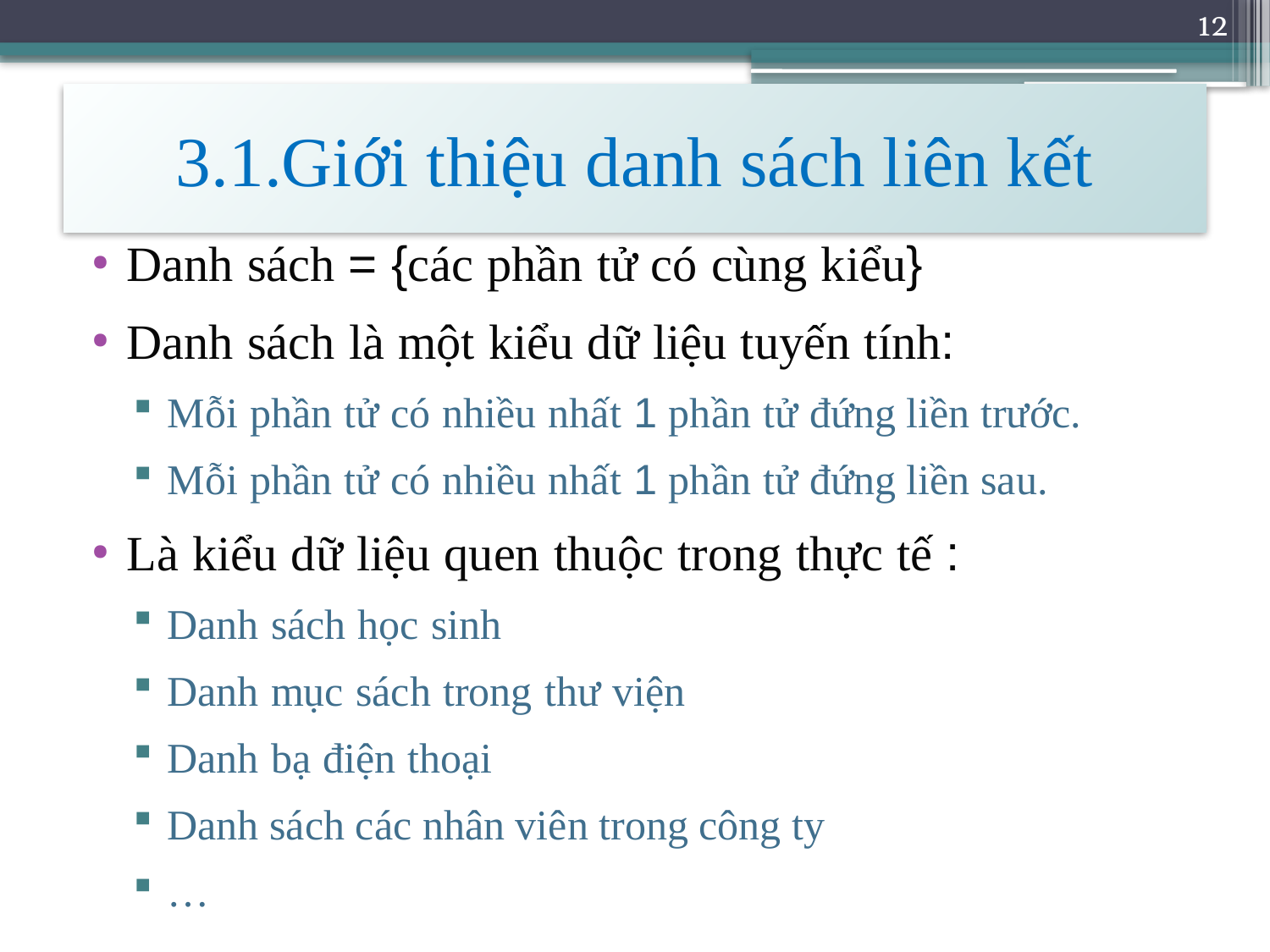

12
# 3.1.Giới thiệu danh sách liên kết
Danh sách = {các phần tử có cùng kiểu}
Danh sách là một kiểu dữ liệu tuyến tính:
Mỗi phần tử có nhiều nhất 1 phần tử đứng liền trước.
Mỗi phần tử có nhiều nhất 1 phần tử đứng liền sau.
Là kiểu dữ liệu quen thuộc trong thực tế :
Danh sách học sinh
Danh mục sách trong thư viện
Danh bạ điện thoại
Danh sách các nhân viên trong công ty
…